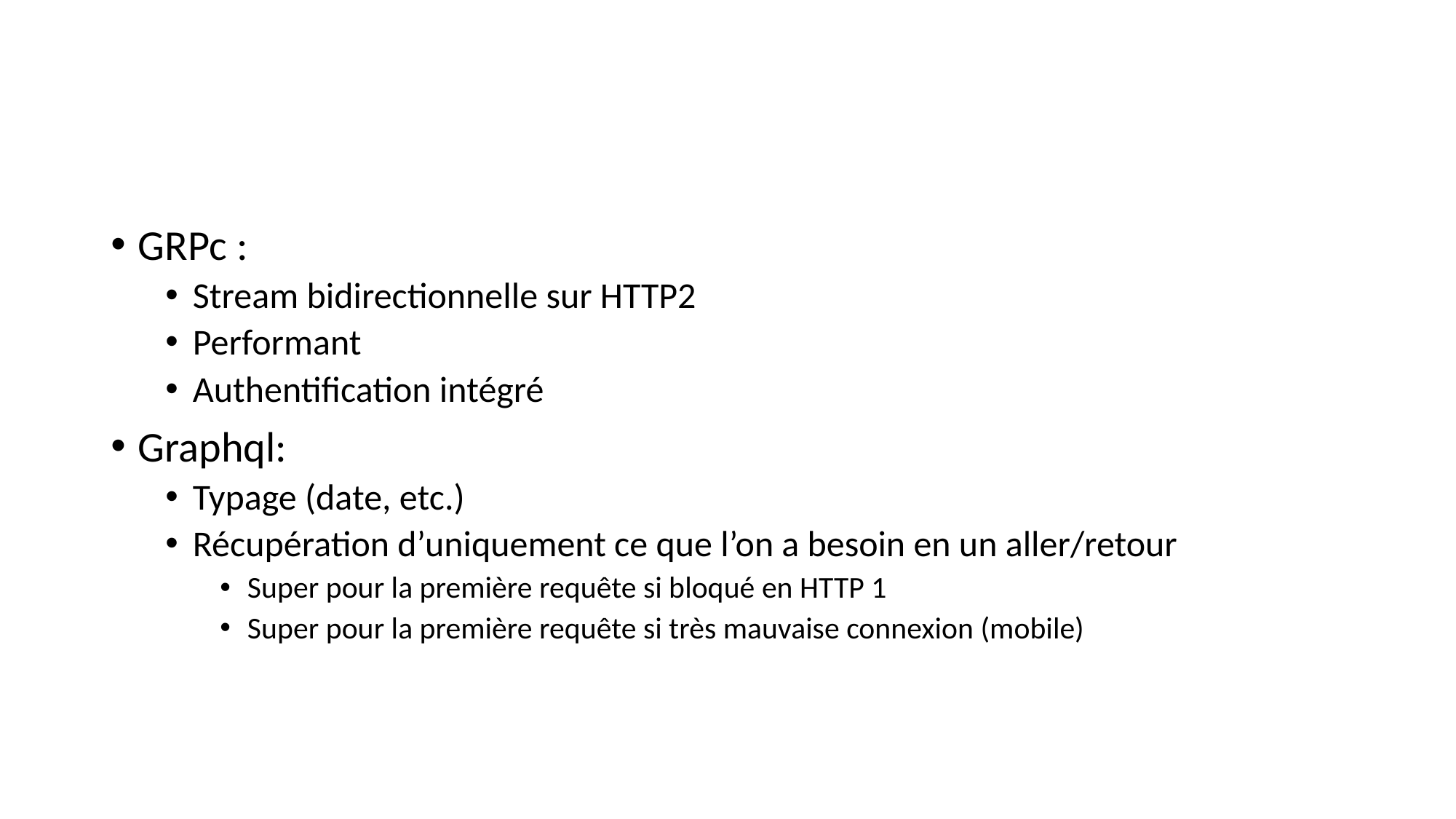

#
GRPc :
Stream bidirectionnelle sur HTTP2
Performant
Authentification intégré
Graphql:
Typage (date, etc.)
Récupération d’uniquement ce que l’on a besoin en un aller/retour
Super pour la première requête si bloqué en HTTP 1
Super pour la première requête si très mauvaise connexion (mobile)